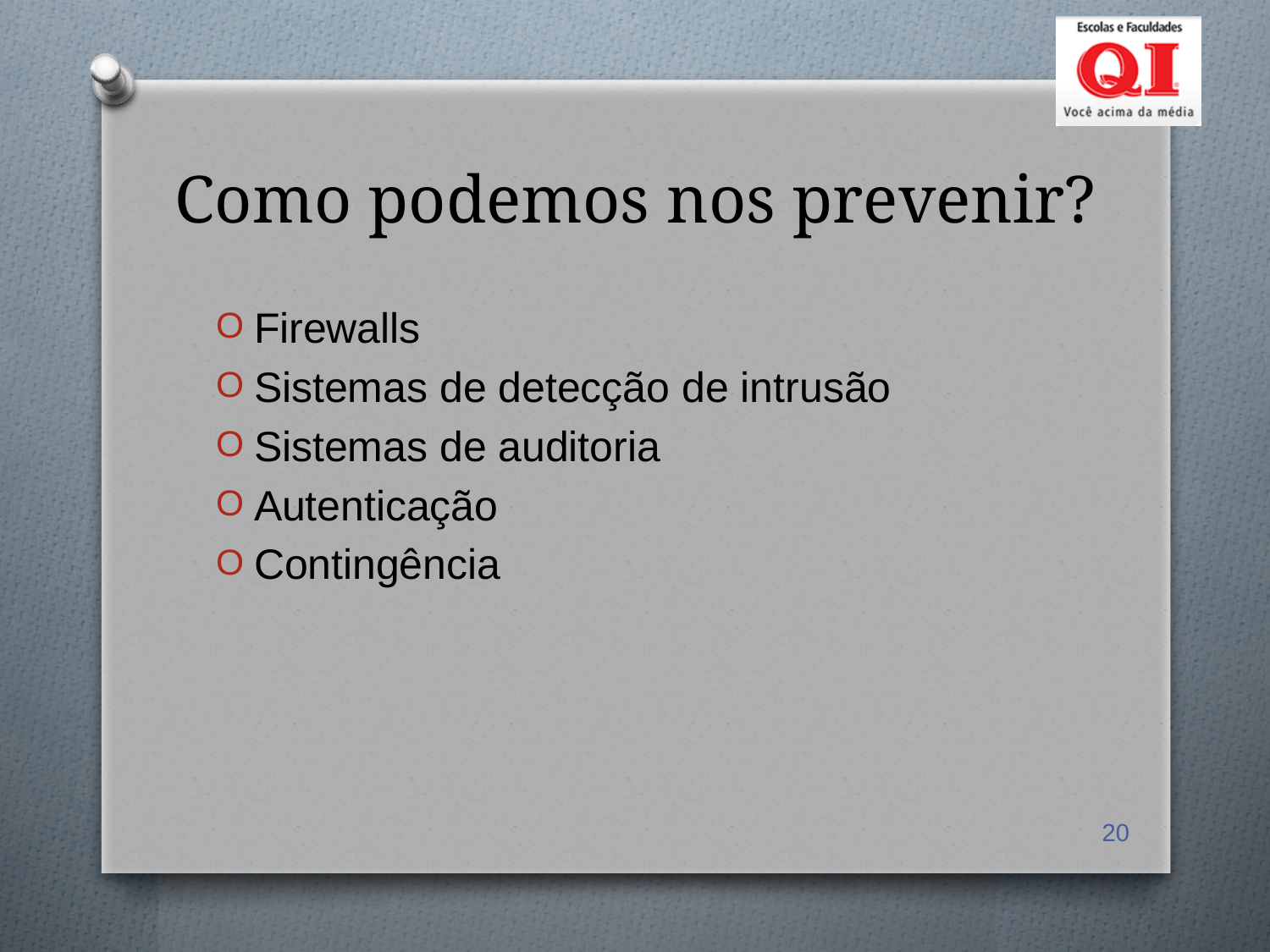

# Como podemos nos prevenir?
Firewalls
Sistemas de detecção de intrusão
Sistemas de auditoria
Autenticação
Contingência
20